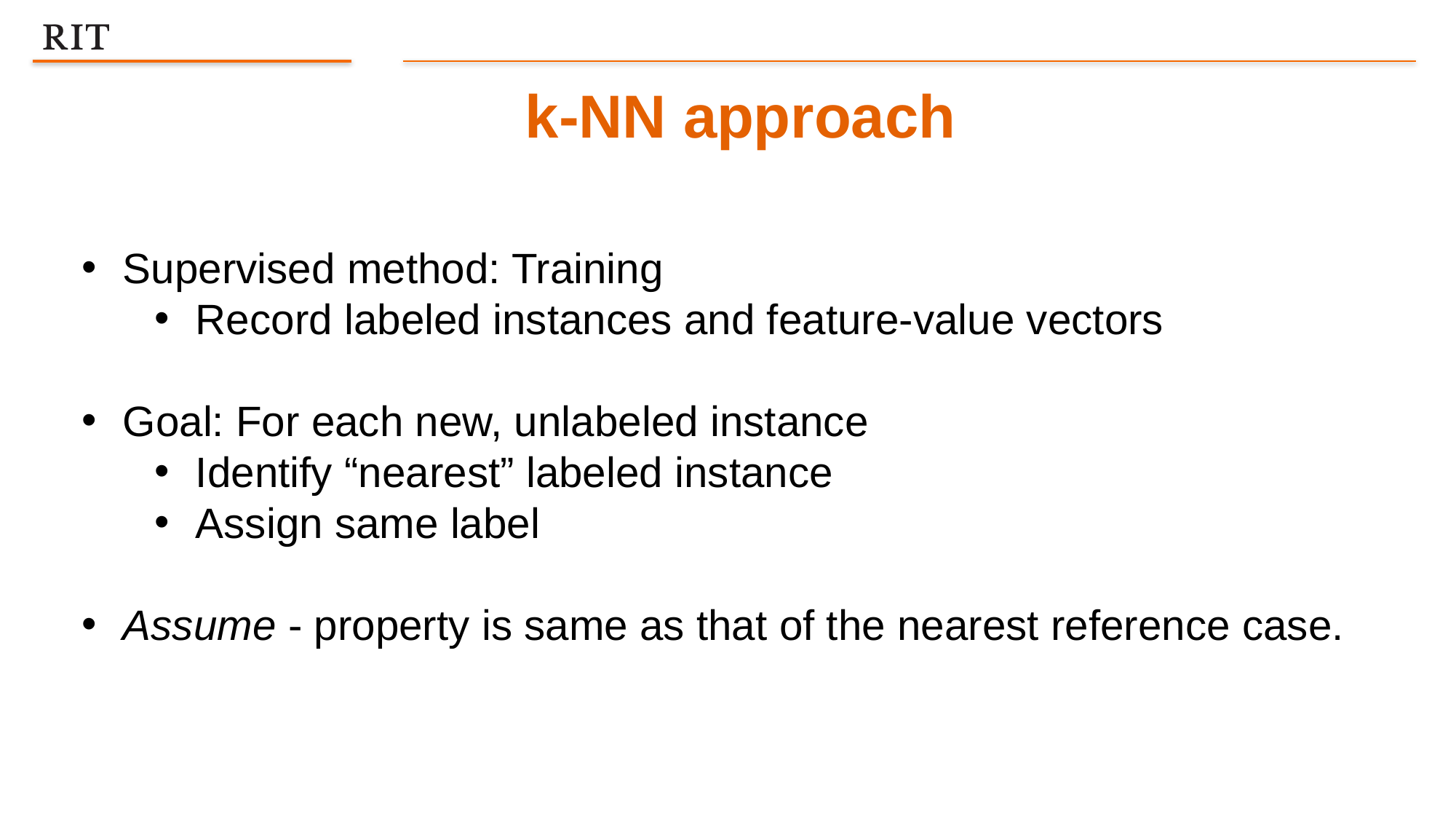

k-NN approach
Supervised method: Training
Record labeled instances and feature-value vectors

Goal: For each new, unlabeled instance
Identify “nearest” labeled instance
Assign same label

Assume - property is same as that of the nearest reference case.